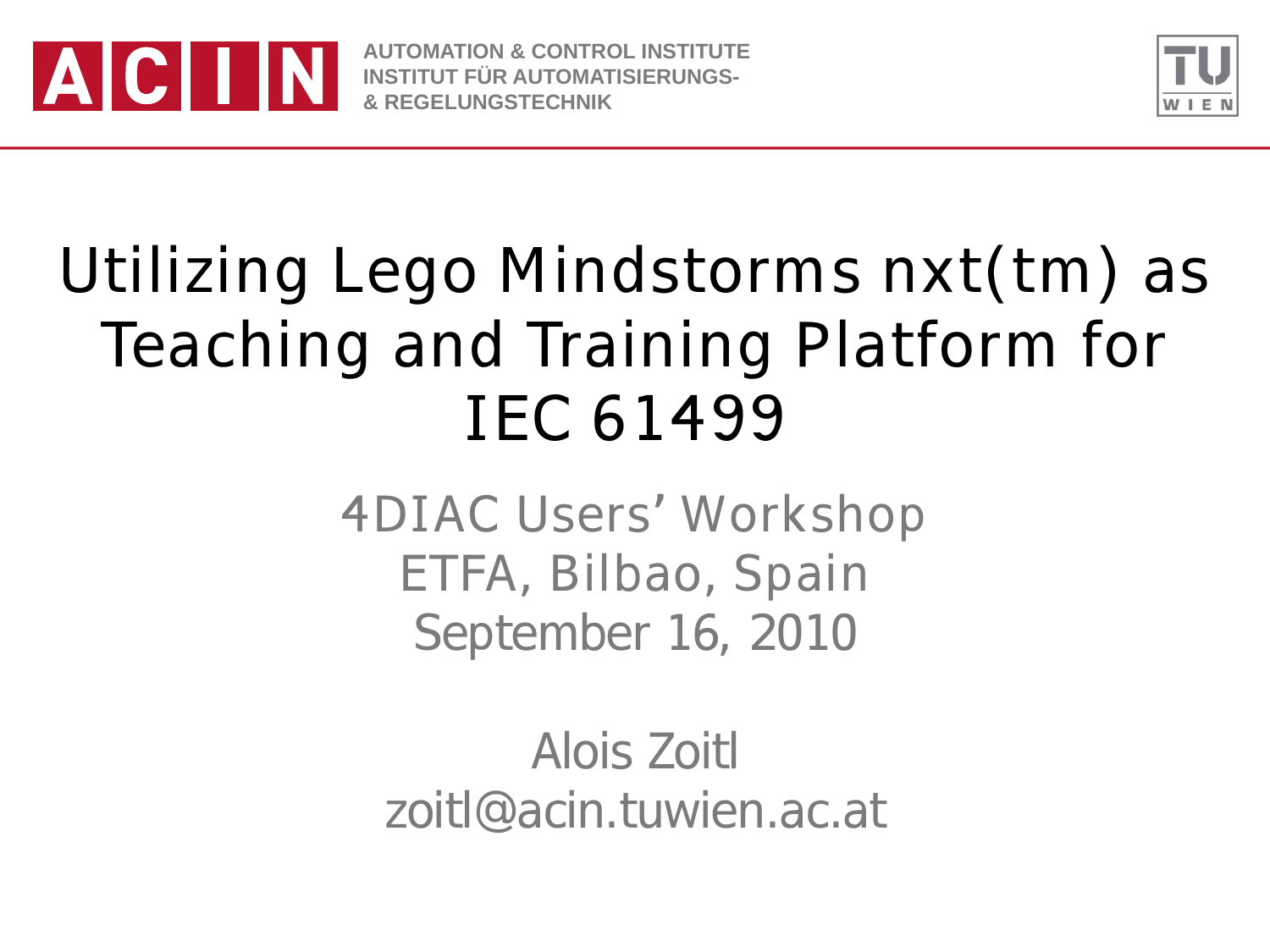

# Utilizing Lego Mindstorms nxt(tm) as Teaching and Training Platform for IEC 61499
4DIAC Users’ Workshop
ETFA, Bilbao, Spain
September 16, 2010
Alois Zoitl
zoitl@acin.tuwien.ac.at